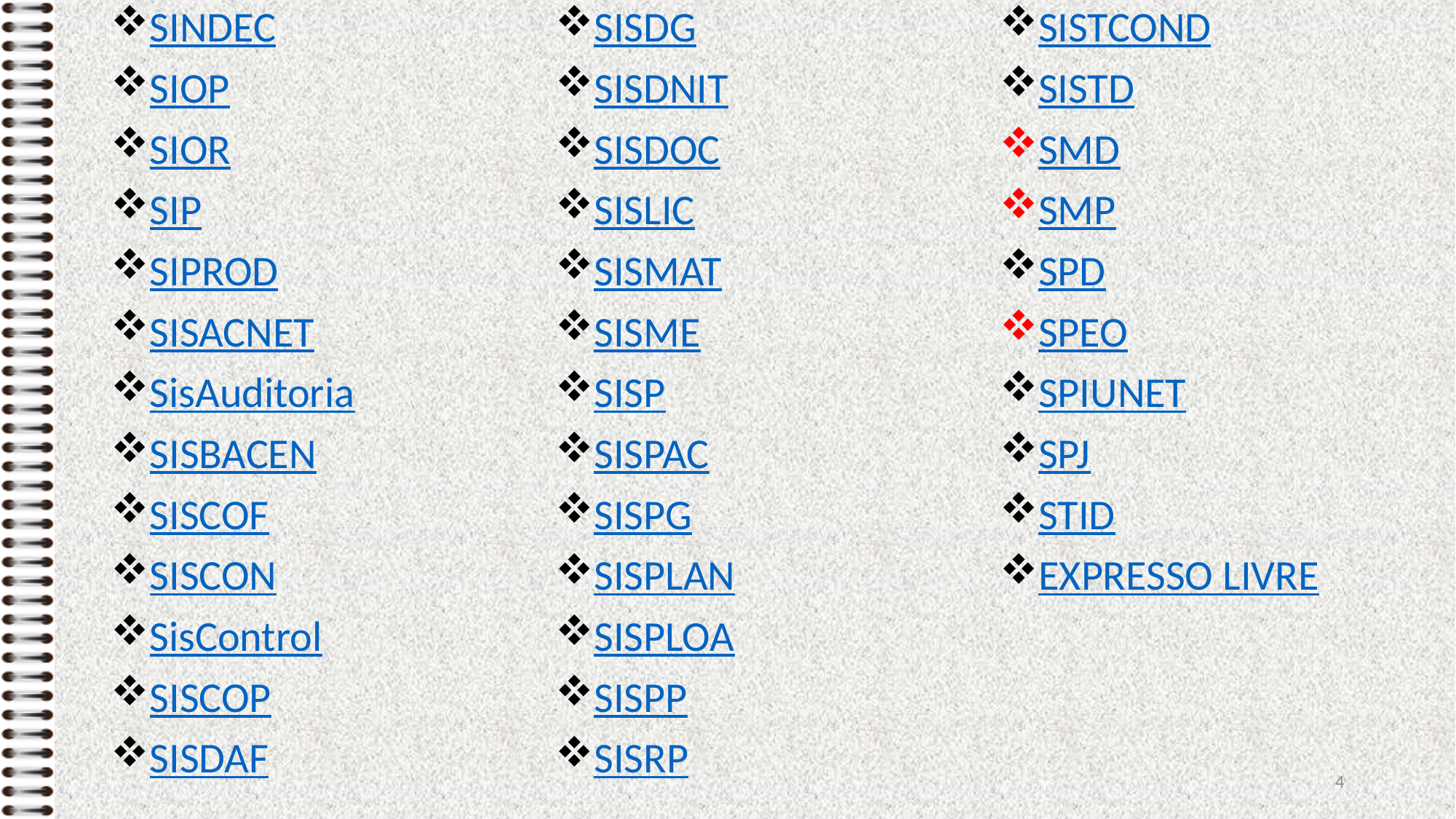

SINDEC
SIOP
SIOR
SIP
SIPROD
SISACNET
SisAuditoria
SISBACEN
SISCOF
SISCON
SisControl
SISCOP
SISDAF
SISDG
SISDNIT
SISDOC
SISLIC
SISMAT
SISME
SISP
SISPAC
SISPG
SISPLAN
SISPLOA
SISPP
SISRP
SISTCOND
SISTD
SMD
SMP
SPD
SPEO
SPIUNET
SPJ
STID
EXPRESSO LIVRE
4